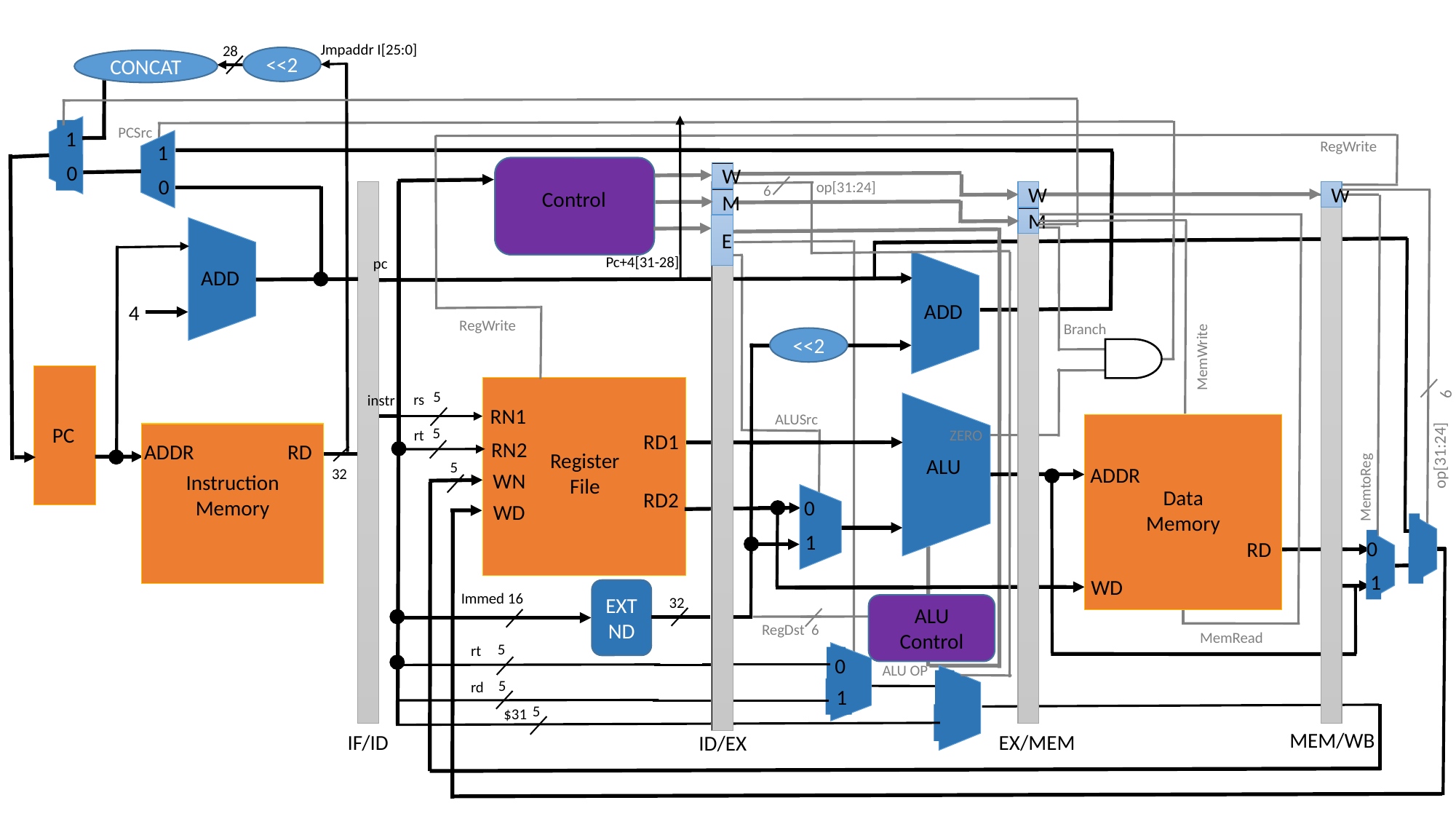

Jmpaddr I[25:0]
28
<<2
CONCAT
1

0
PCSrc

Branch
1

0

PC

Instruction
Memory
ADDR
RD

ADD
4

RegWrite

Control

Register
File
RN1
RD1
RN2
WN
RD2
WD

ADD
<<2

ALU
0

1

EXTND

ALU
Control
ALU OP
ZERO
W
M
E

op[31:24]

W
M
6
W

Pc+4[31-28]
pc
RegWrite
MemWrite
6
5
rs
instr
ALUSrc

Data
Memory
ADDR
WD
RD
5
rt
op[31:24]

5
32

MemtoReg

0

1
Immed 16
32

RegDst  6
MemRead
5
rt
0

1

5
rd
5
$31
MEM/WB
IF/ID
EX/MEM
ID/EX